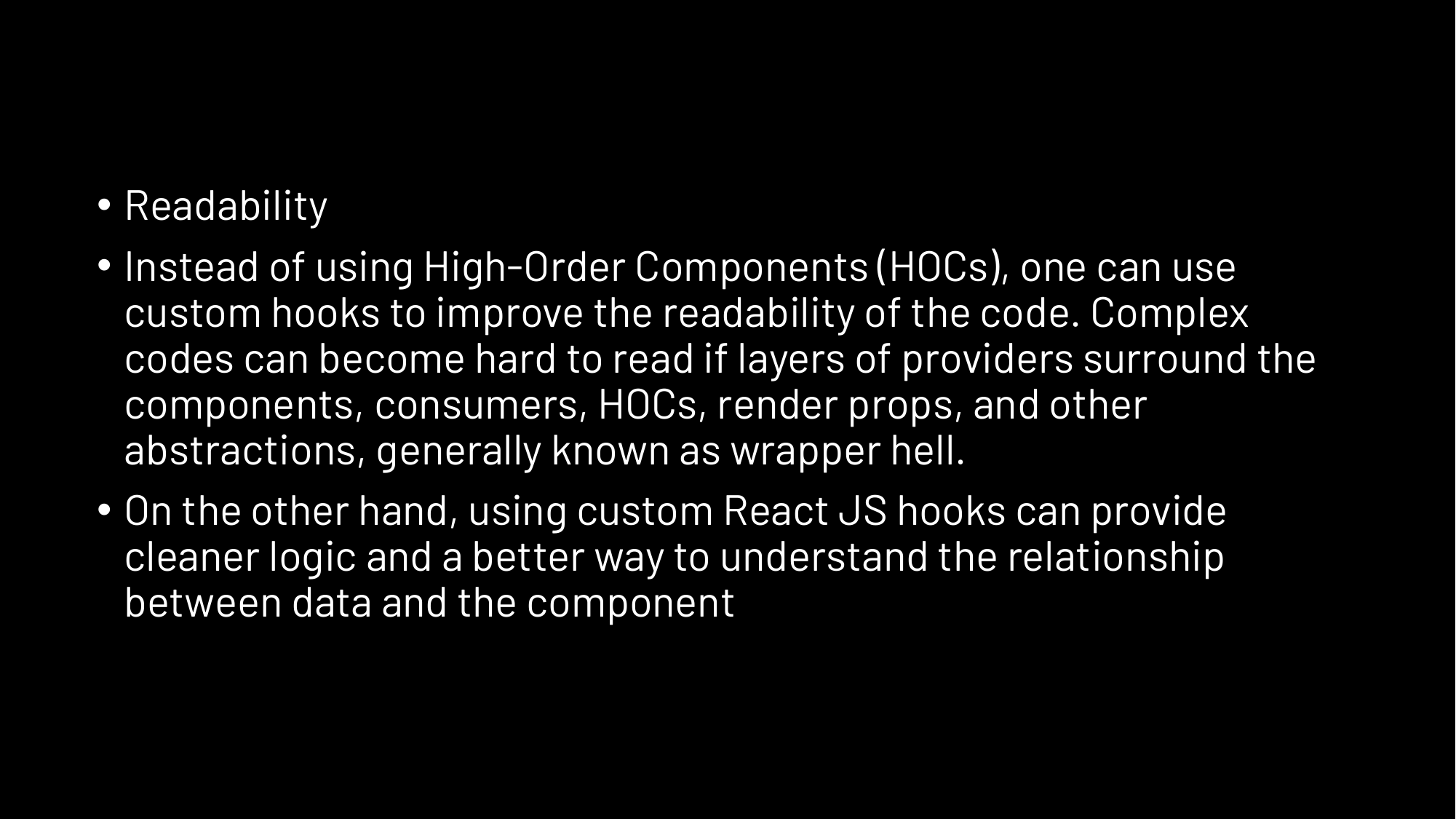

Readability
Instead of using High-Order Components (HOCs), one can use custom hooks to improve the readability of the code. Complex codes can become hard to read if layers of providers surround the components, consumers, HOCs, render props, and other abstractions, generally known as wrapper hell.
On the other hand, using custom React JS hooks can provide cleaner logic and a better way to understand the relationship between data and the component